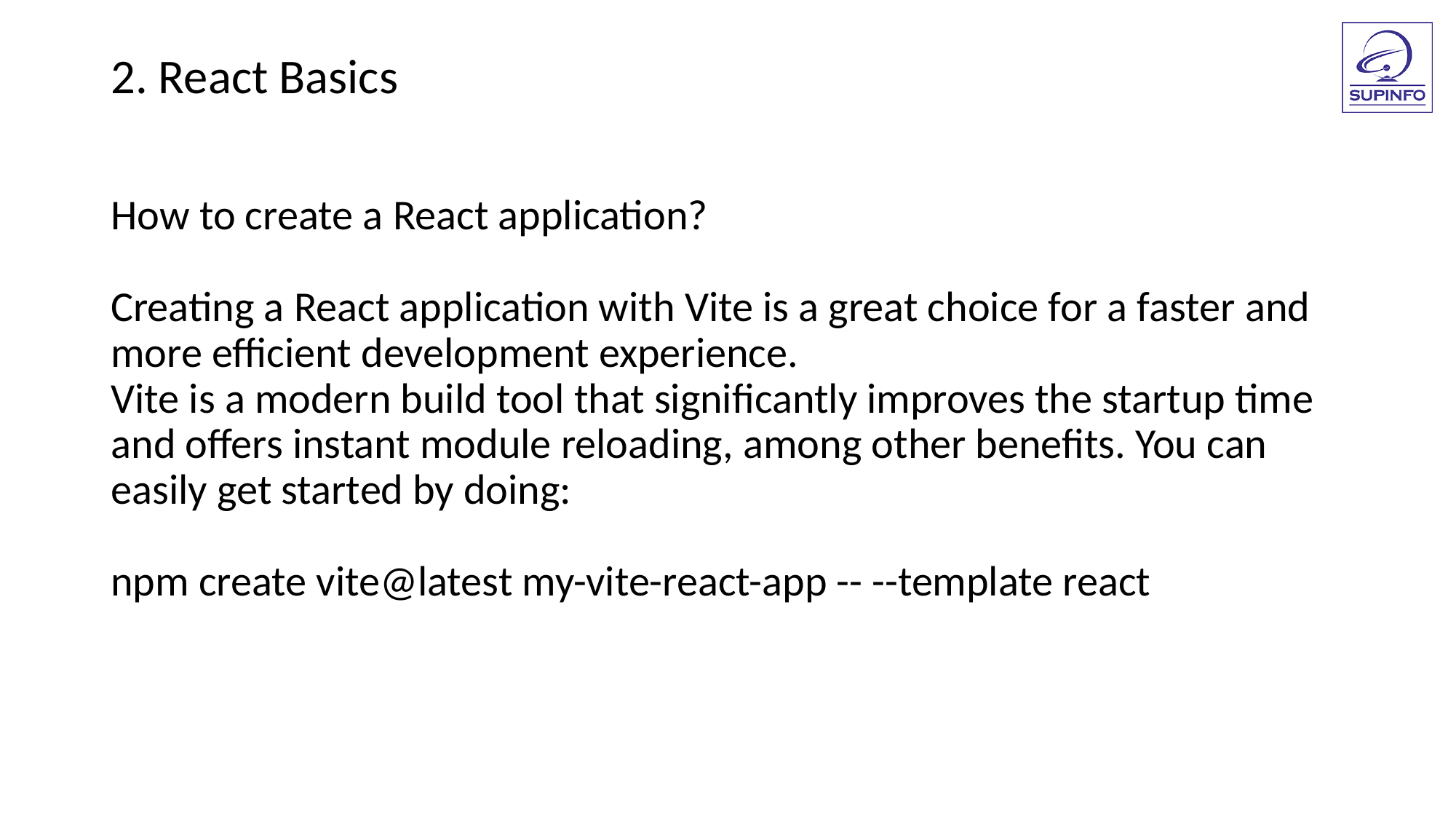

2. React Basics
How to create a React application?
Creating a React application with Vite is a great choice for a faster and more efficient development experience.
Vite is a modern build tool that significantly improves the startup time and offers instant module reloading, among other benefits. You can easily get started by doing:

npm create vite@latest my-vite-react-app -- --template react